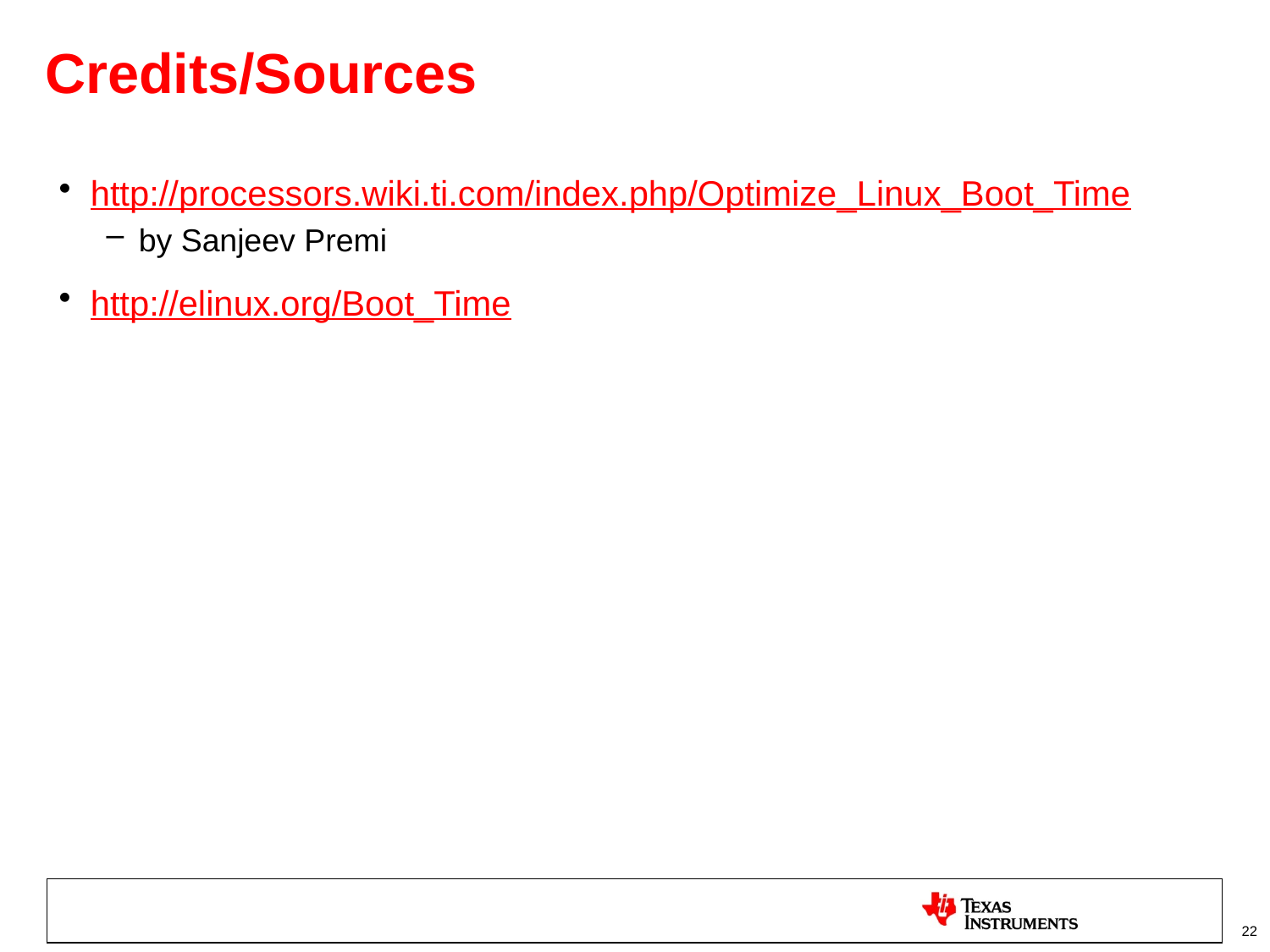

# Credits/Sources
http://processors.wiki.ti.com/index.php/Optimize_Linux_Boot_Time
by Sanjeev Premi
http://elinux.org/Boot_Time